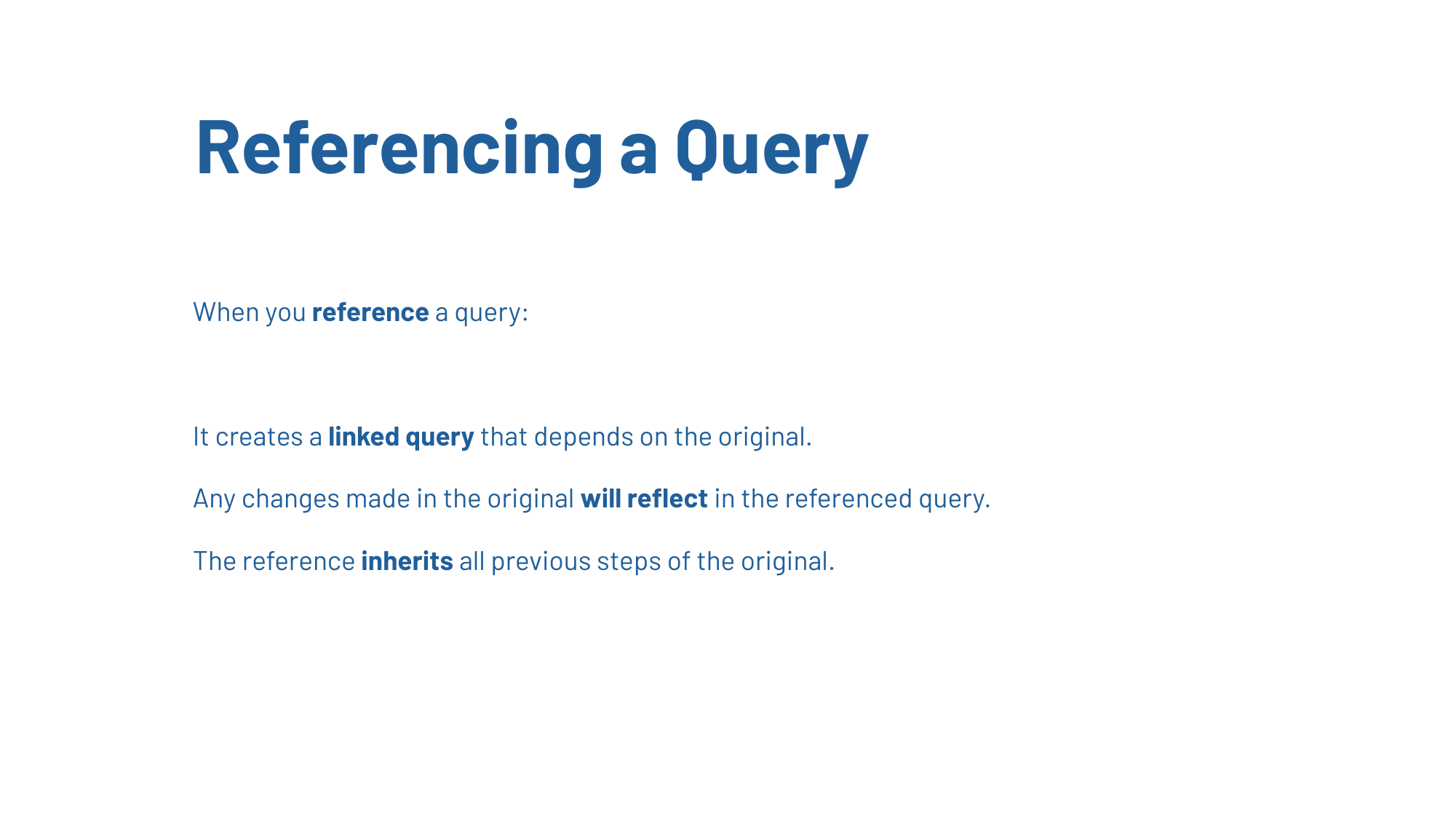

# Referencing a Query
When you reference a query:

It creates a linked query that depends on the original.
Any changes made in the original will reflect in the referenced query.
The reference inherits all previous steps of the original.